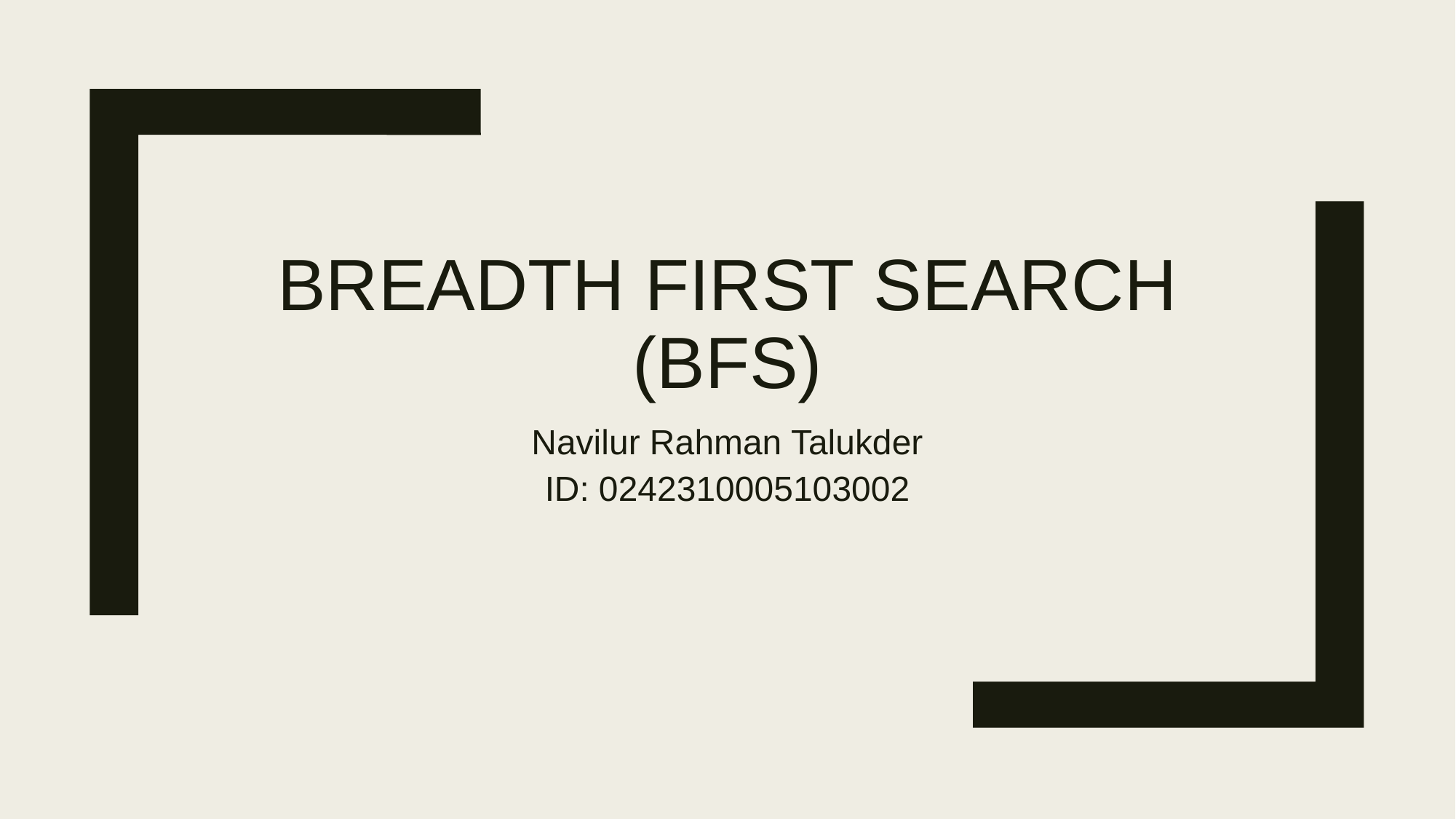

# Breadth First Search (BFS)
Navilur Rahman Talukder
ID: 0242310005103002